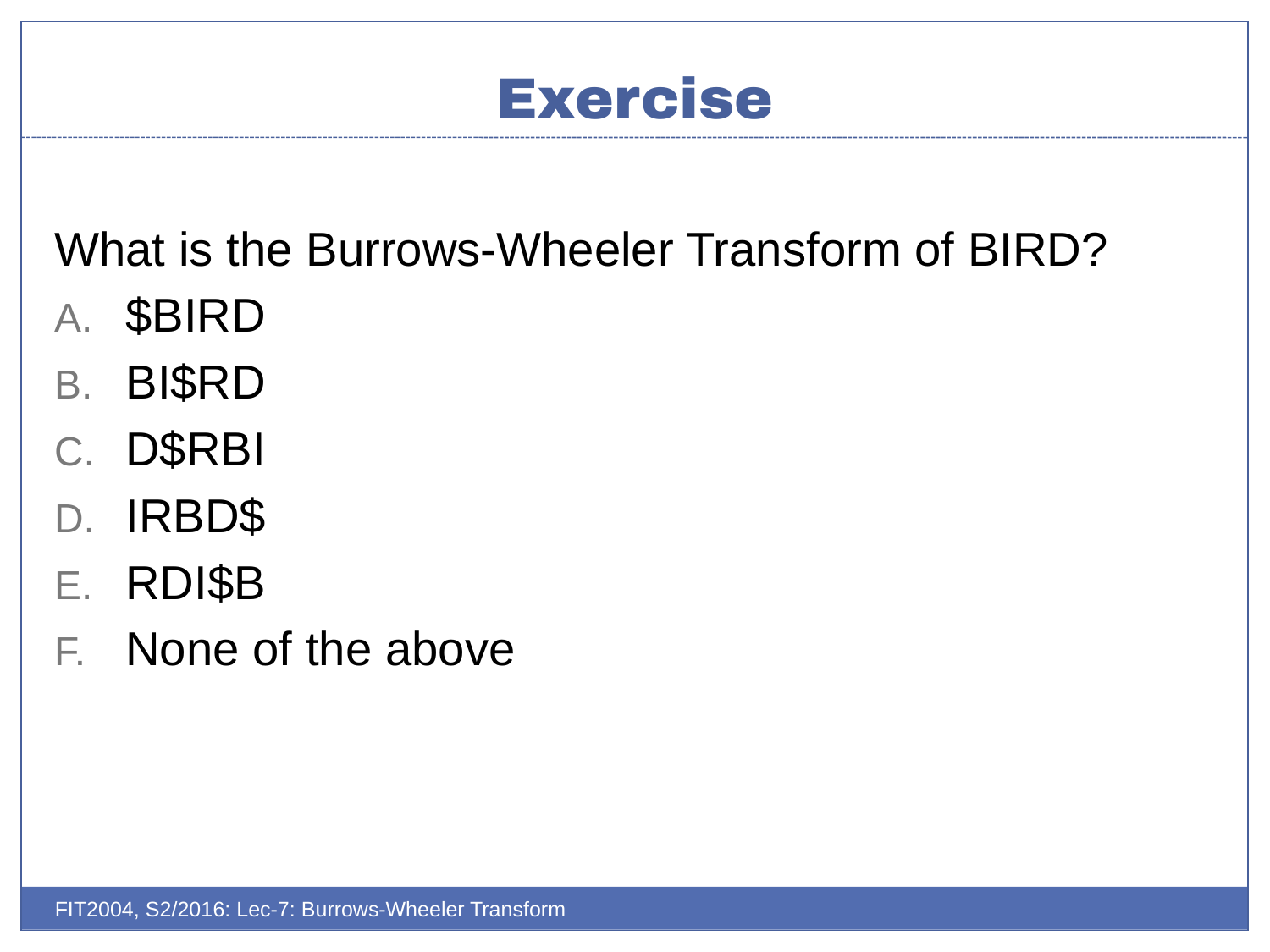

# Exercise
What is the Burrows-Wheeler Transform of BIRD?
$BIRD
BI$RD
D$RBI
IRBD$
RDI$B
None of the above
FIT2004, S2/2016: Lec-7: Burrows-Wheeler Transform